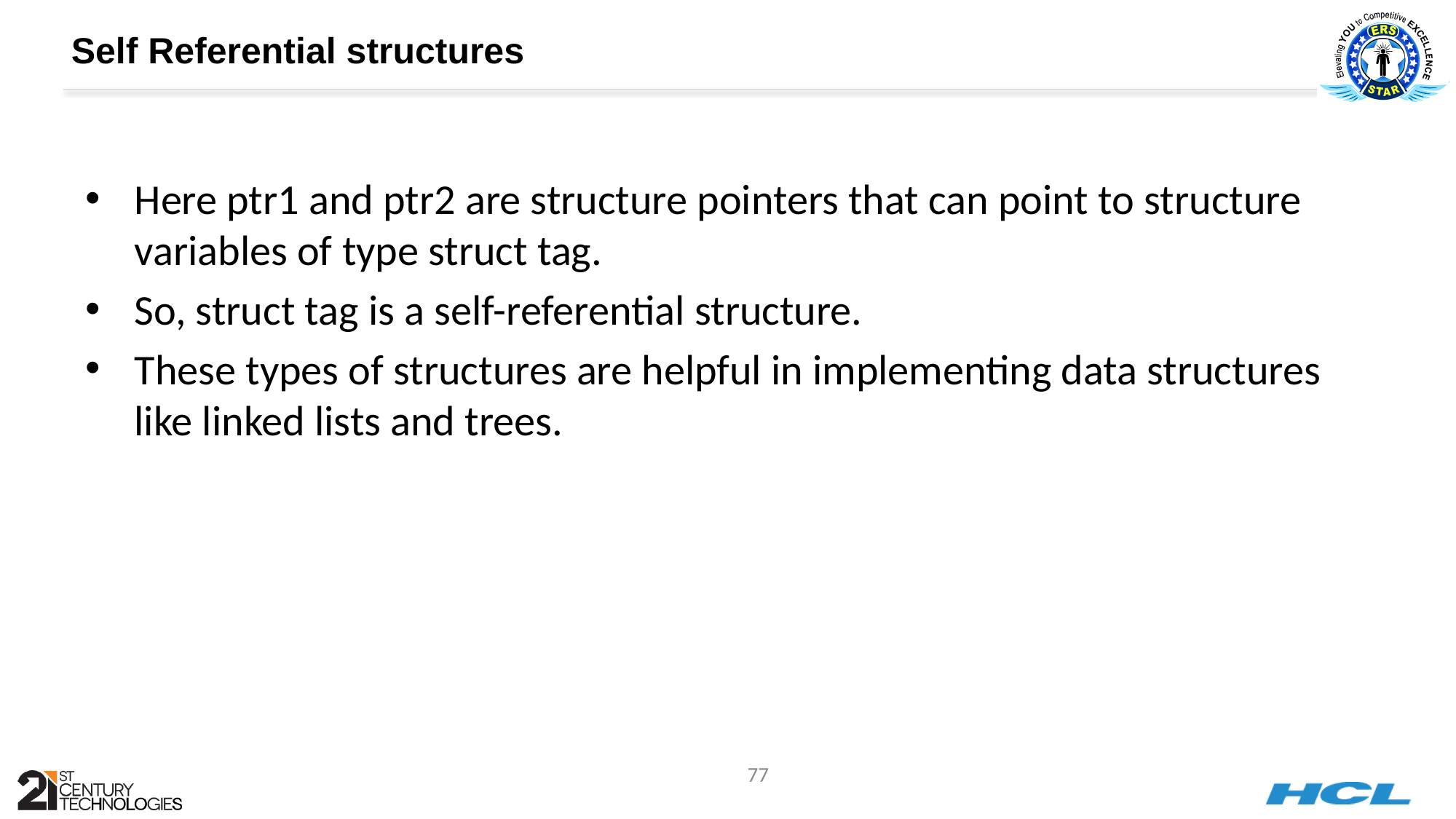

# Self Referential structures
Here ptr1 and ptr2 are structure pointers that can point to structure variables of type struct tag.
So, struct tag is a self-referential structure.
These types of structures are helpful in implementing data structures like linked lists and trees.
77